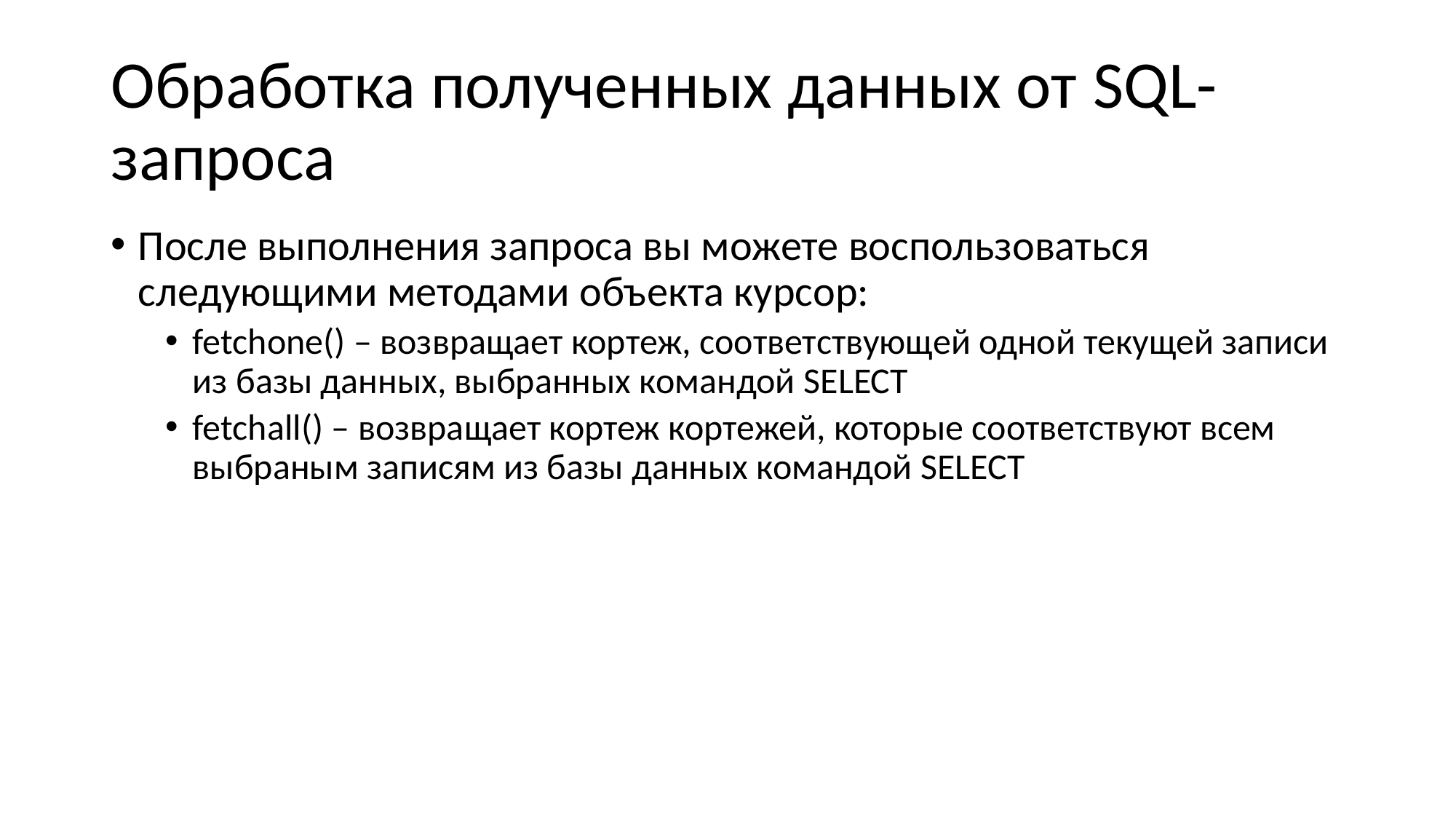

# Обработка полученных данных от SQL-запроса
После выполнения запроса вы можете воспользоваться следующими методами объекта курсор:
fetchone() – возвращает кортеж, соответствующей одной текущей записи из базы данных, выбранных командой SELECT
fetchall() – возвращает кортеж кортежей, которые соответствуют всем выбраным записям из базы данных командой SELECT